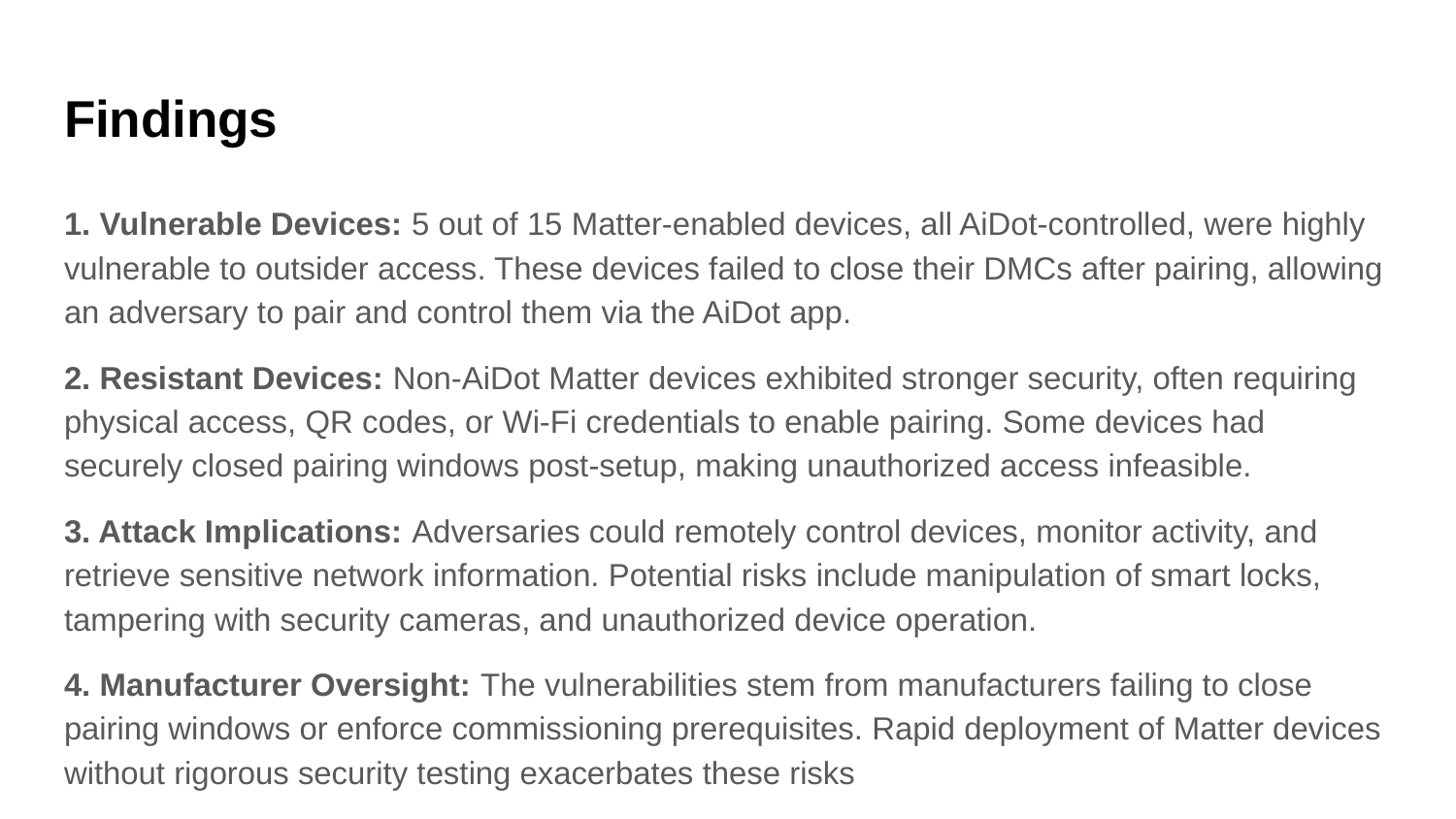

# Findings
1. Vulnerable Devices: 5 out of 15 Matter-enabled devices, all AiDot-controlled, were highly vulnerable to outsider access. These devices failed to close their DMCs after pairing, allowing an adversary to pair and control them via the AiDot app.
2. Resistant Devices: Non-AiDot Matter devices exhibited stronger security, often requiring physical access, QR codes, or Wi-Fi credentials to enable pairing. Some devices had securely closed pairing windows post-setup, making unauthorized access infeasible.
3. Attack Implications: Adversaries could remotely control devices, monitor activity, and retrieve sensitive network information. Potential risks include manipulation of smart locks, tampering with security cameras, and unauthorized device operation.
4. Manufacturer Oversight: The vulnerabilities stem from manufacturers failing to close pairing windows or enforce commissioning prerequisites. Rapid deployment of Matter devices without rigorous security testing exacerbates these risks